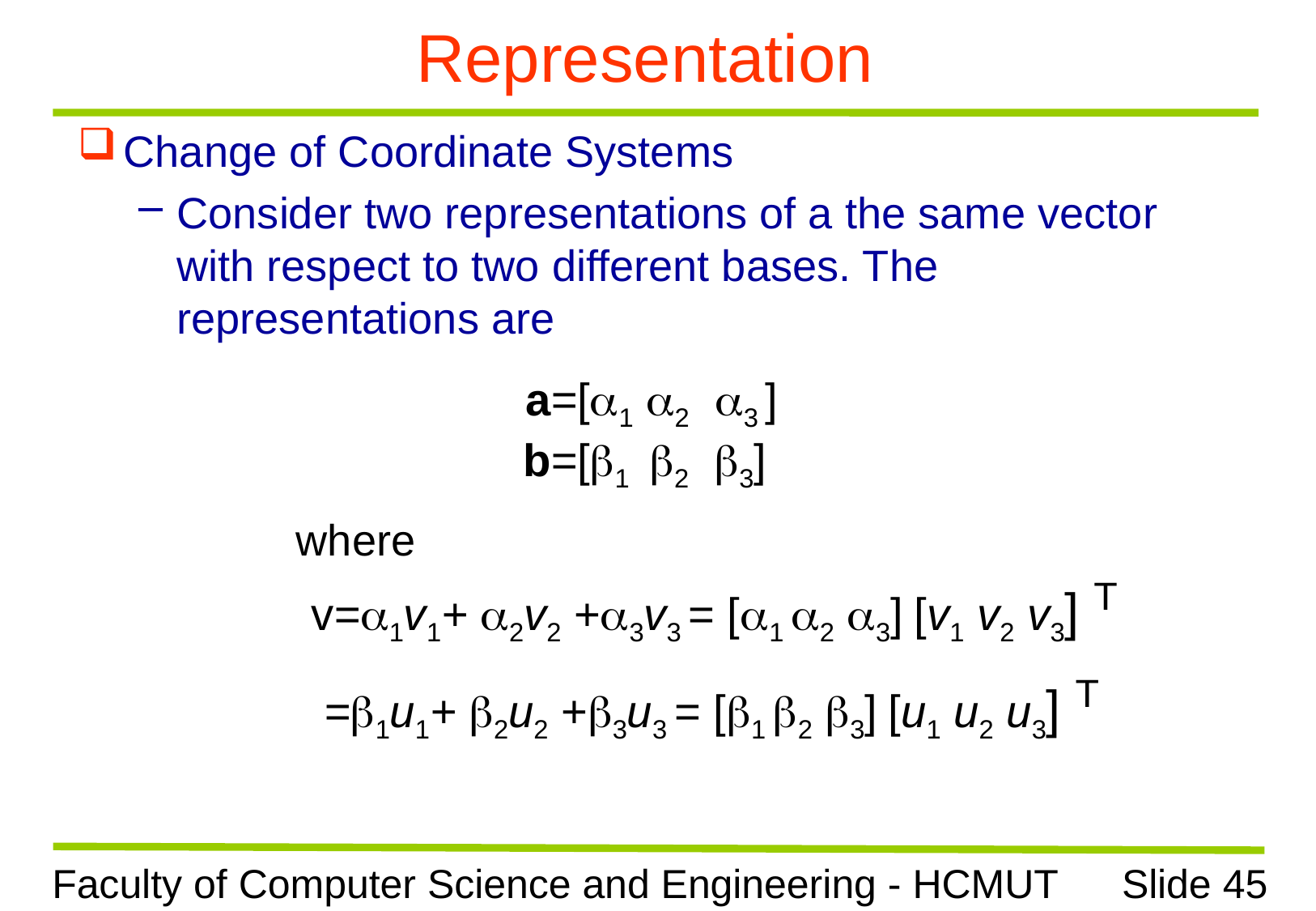

# Representation
Change of Coordinate Systems
Consider two representations of a the same vector with respect to two different bases. The representations are

a=[α1 α2  α3 ]
b=[β1  β2  β3]
where
v=α1v1+ α2v2 +α3v3 = [α1 α2 α3] [v1 v2 v3] T
 =β1u1+ β2u2 +β3u3 = [β1 β2 β3] [u1 u2 u3] T